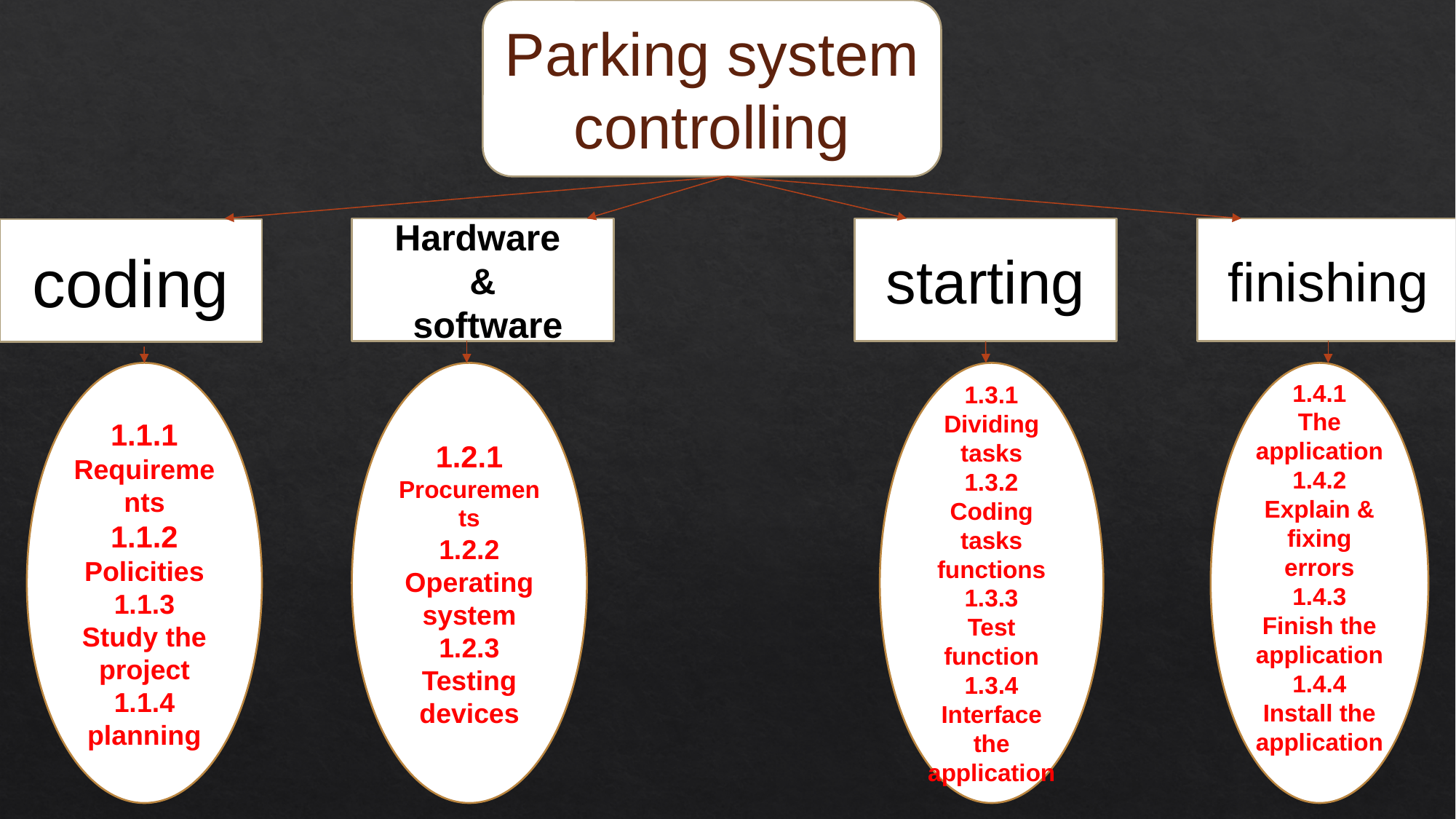

Parking system controlling
#
Hardware
&
 software
starting
finishing
coding
1.1.1
Requirements
1.1.2
Policities
1.1.3
Study the project
1.1.4
planning
1.2.1
Procurements
1.2.2
Operating system
1.2.3
Testing devices
1.3.1
Dividing tasks
1.3.2
Coding tasks functions
1.3.3
Test function
1.3.4
Interface the application
1.4.1
The application
1.4.2
Explain & fixing errors
1.4.3
Finish the application
1.4.4
Install the application